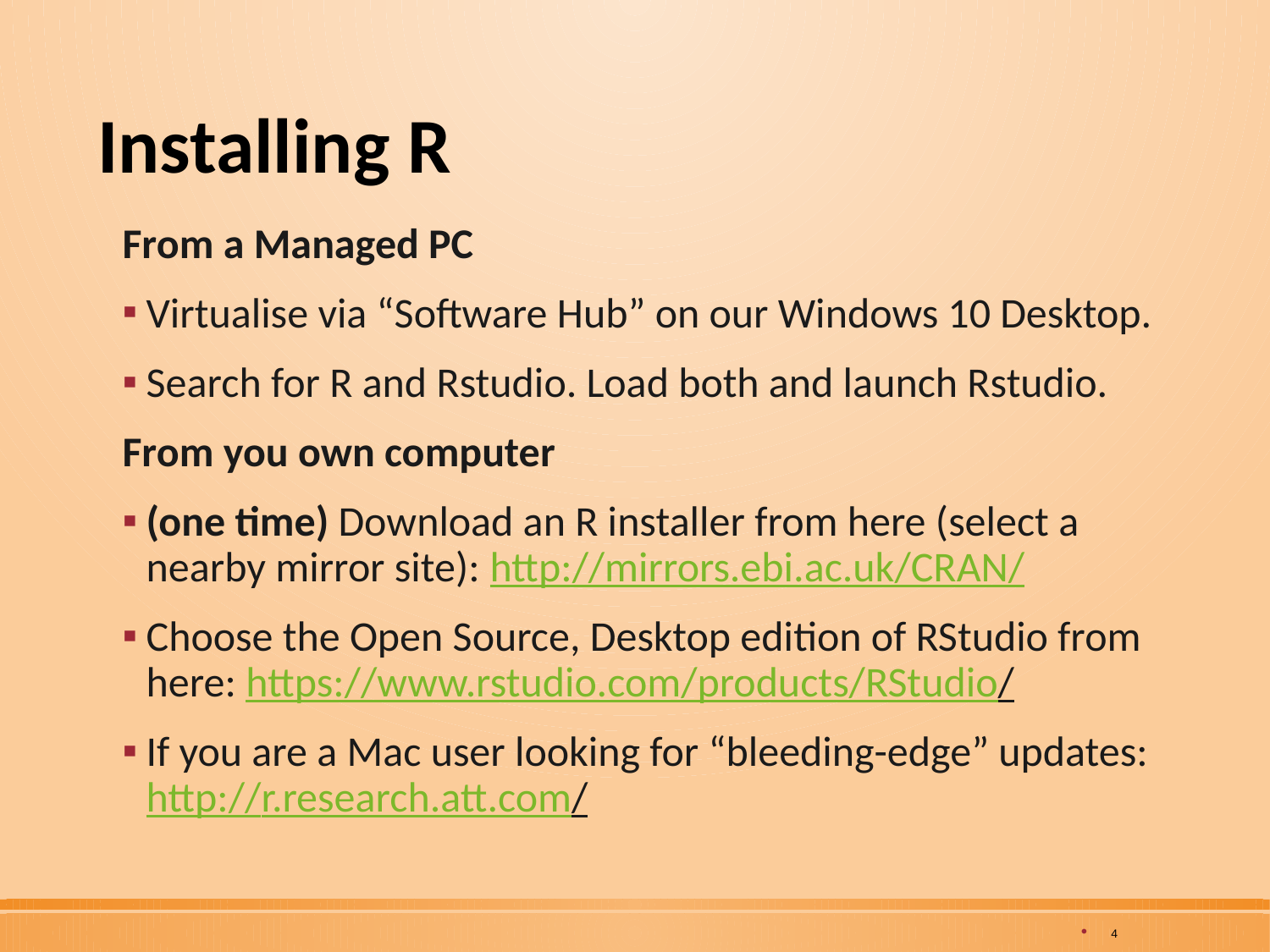

Installing R
From a Managed PC
Virtualise via “Software Hub” on our Windows 10 Desktop.
Search for R and Rstudio. Load both and launch Rstudio.
From you own computer
(one time) Download an R installer from here (select a nearby mirror site): http://mirrors.ebi.ac.uk/CRAN/
Choose the Open Source, Desktop edition of RStudio from here: https://www.rstudio.com/products/RStudio/
If you are a Mac user looking for “bleeding-edge” updates: http://r.research.att.com/

4